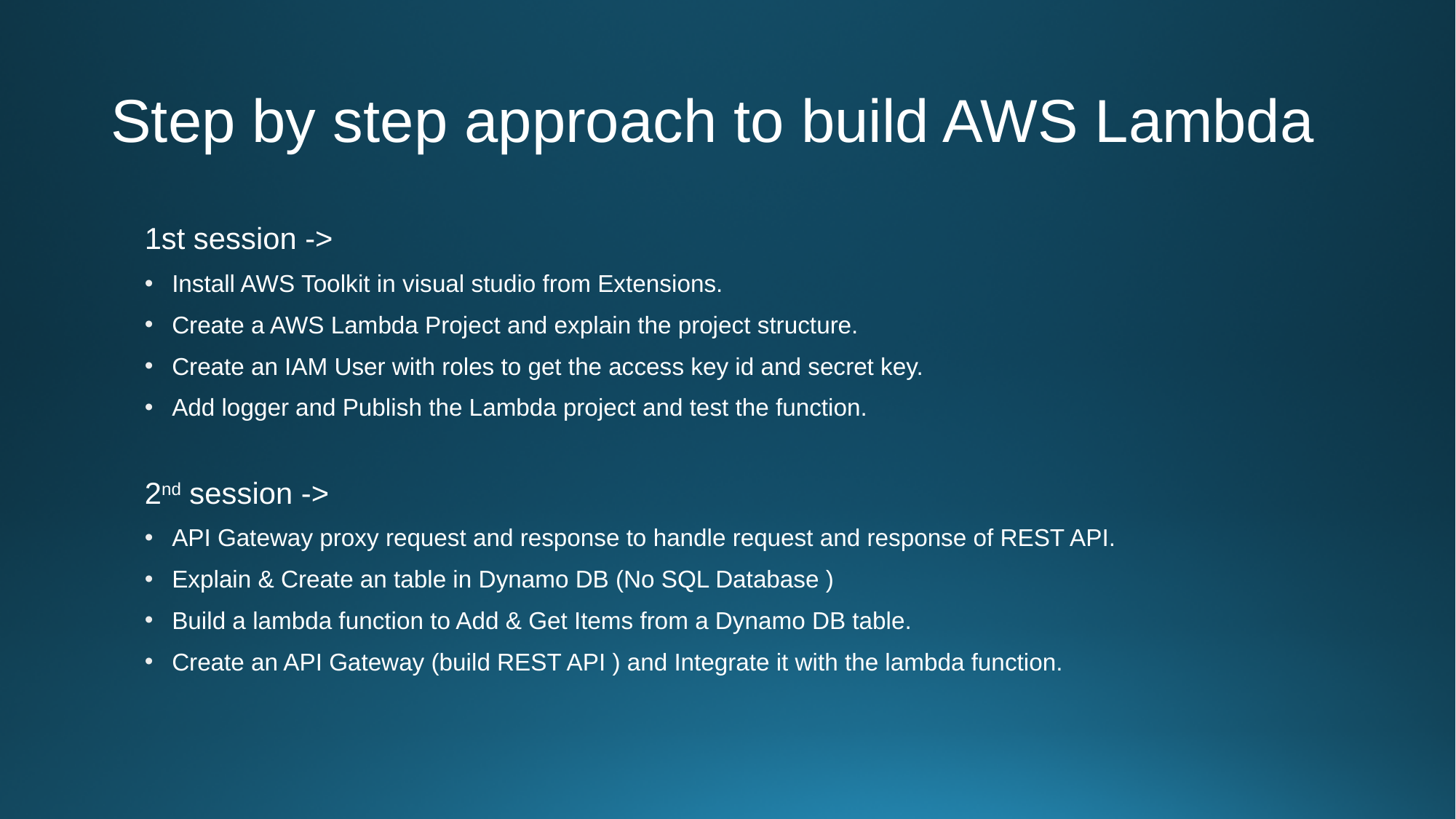

# Step by step approach to build AWS Lambda
1st session ->
Install AWS Toolkit in visual studio from Extensions.
Create a AWS Lambda Project and explain the project structure.
Create an IAM User with roles to get the access key id and secret key.
Add logger and Publish the Lambda project and test the function.

2nd session ->
API Gateway proxy request and response to handle request and response of REST API.
Explain & Create an table in Dynamo DB (No SQL Database )
Build a lambda function to Add & Get Items from a Dynamo DB table.
Create an API Gateway (build REST API ) and Integrate it with the lambda function.